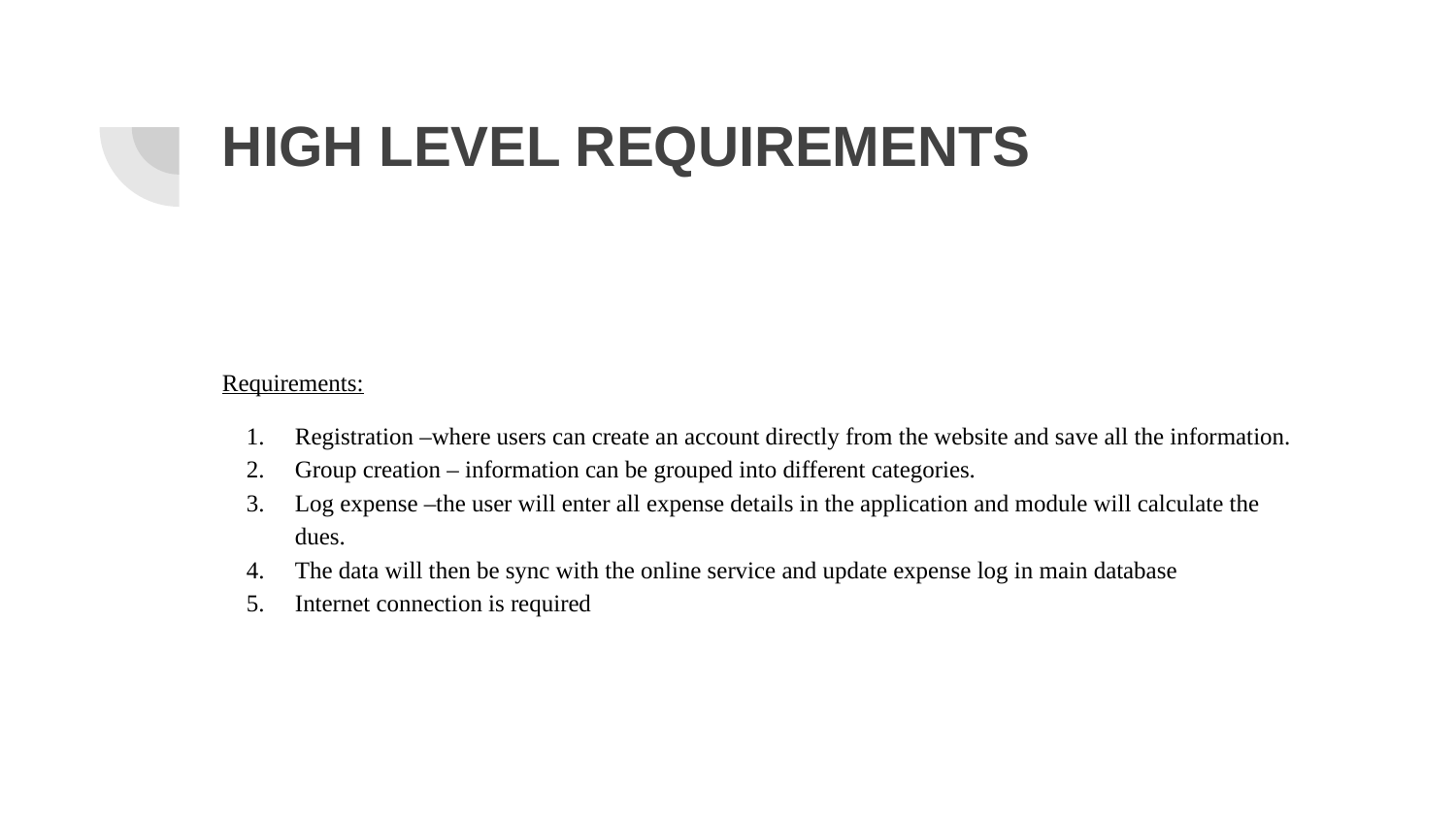

# HIGH LEVEL REQUIREMENTS

Requirements:
Registration –where users can create an account directly from the website and save all the information.
Group creation – information can be grouped into different categories.
Log expense –the user will enter all expense details in the application and module will calculate the dues.
The data will then be sync with the online service and update expense log in main database
Internet connection is required